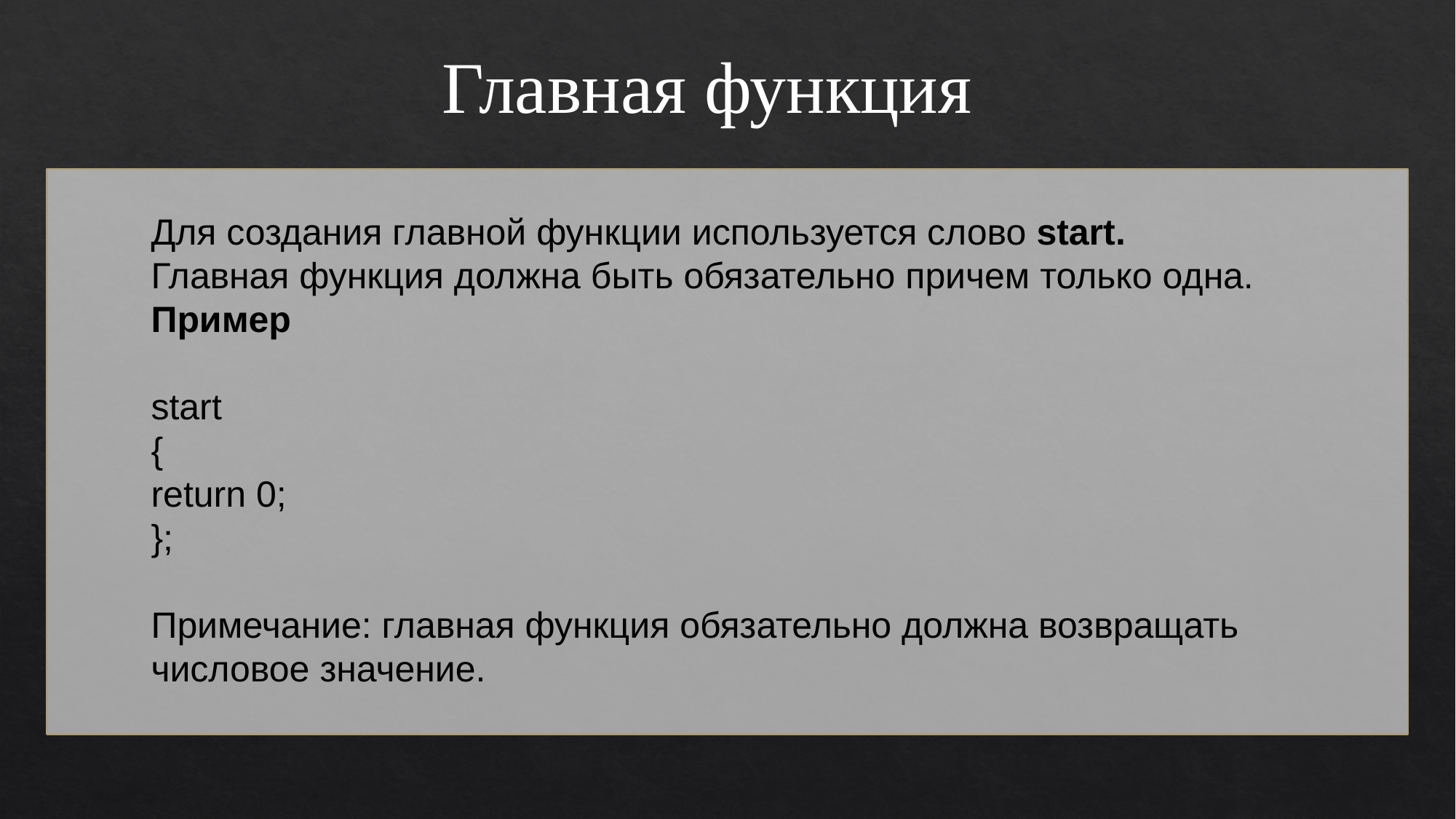

Главная функция

Для создания главной функции используется слово start. Главная функция должна быть обязательно причем только одна.
Пример

start
{
return 0;
};

Примечание: главная функция обязательно должна возвращать числовое значение.